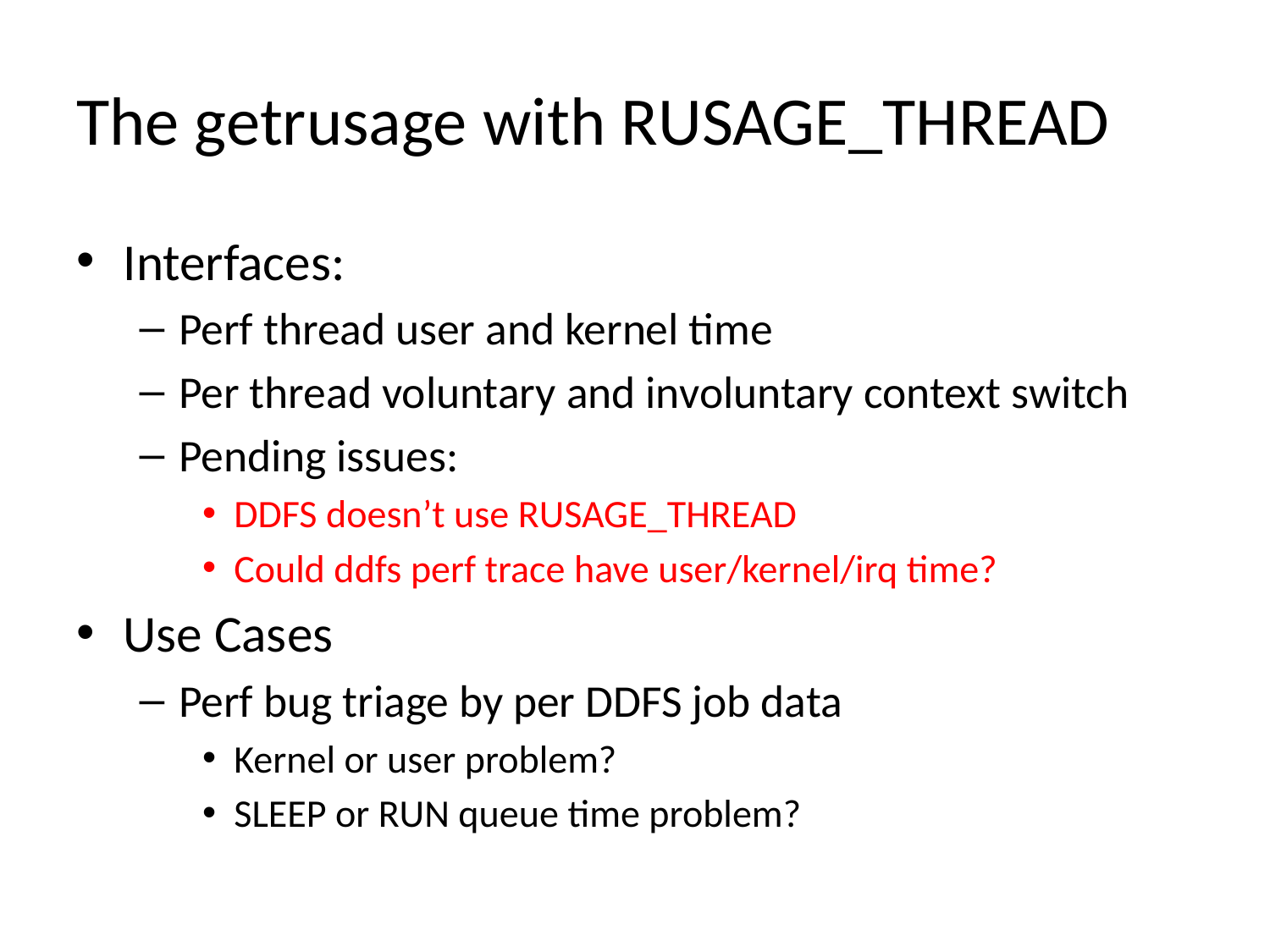

# The getrusage with RUSAGE_THREAD
Interfaces:
Perf thread user and kernel time
Per thread voluntary and involuntary context switch
Pending issues:
DDFS doesn’t use RUSAGE_THREAD
Could ddfs perf trace have user/kernel/irq time?
Use Cases
Perf bug triage by per DDFS job data
Kernel or user problem?
SLEEP or RUN queue time problem?